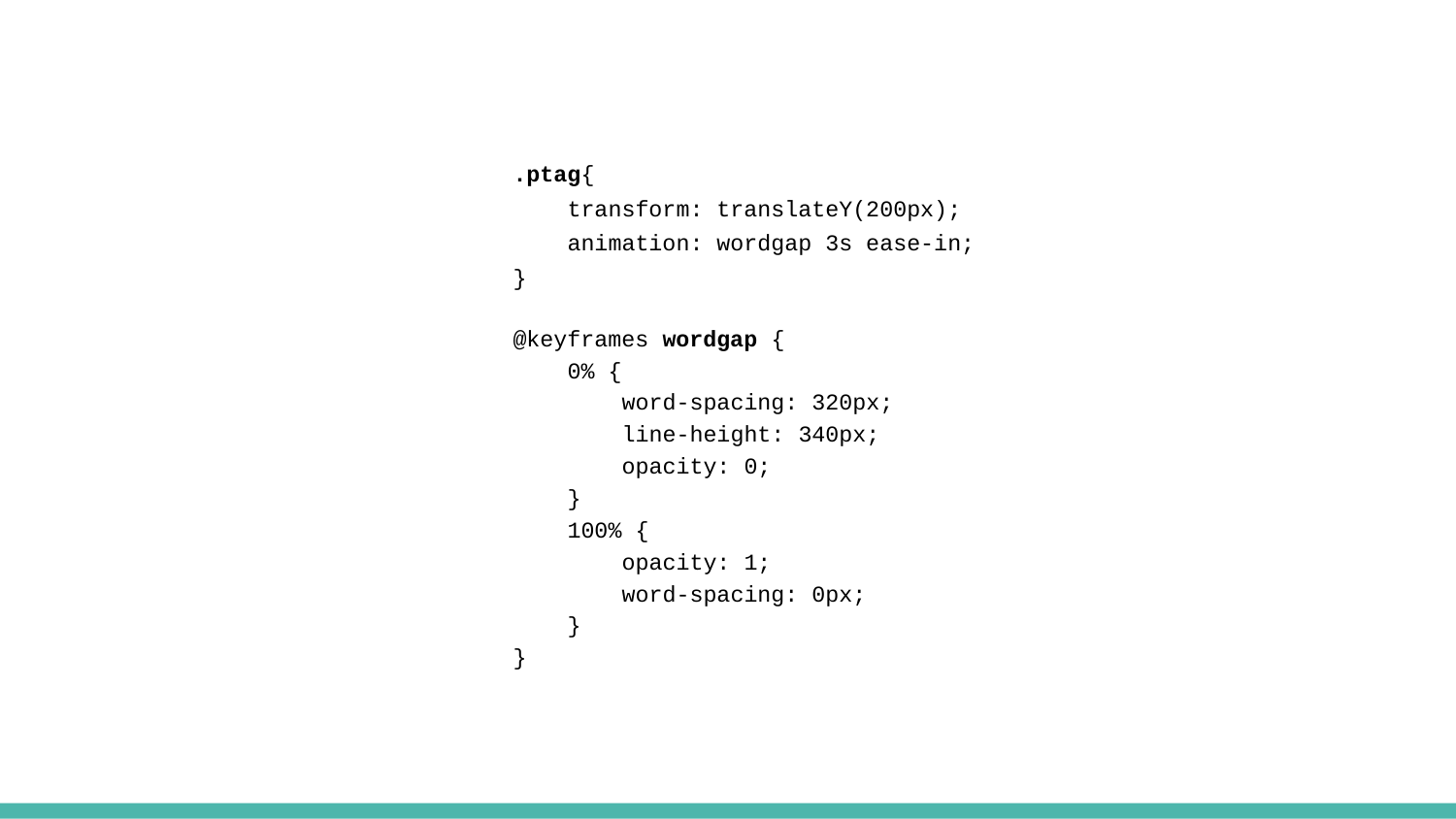

.ptag{
    transform: translateY(200px);
    animation: wordgap 3s ease-in;
}

@keyframes wordgap {
    0% {
        word-spacing: 320px;
        line-height: 340px;
        opacity: 0;
    }
    100% {
        opacity: 1;
        word-spacing: 0px;
    }
}